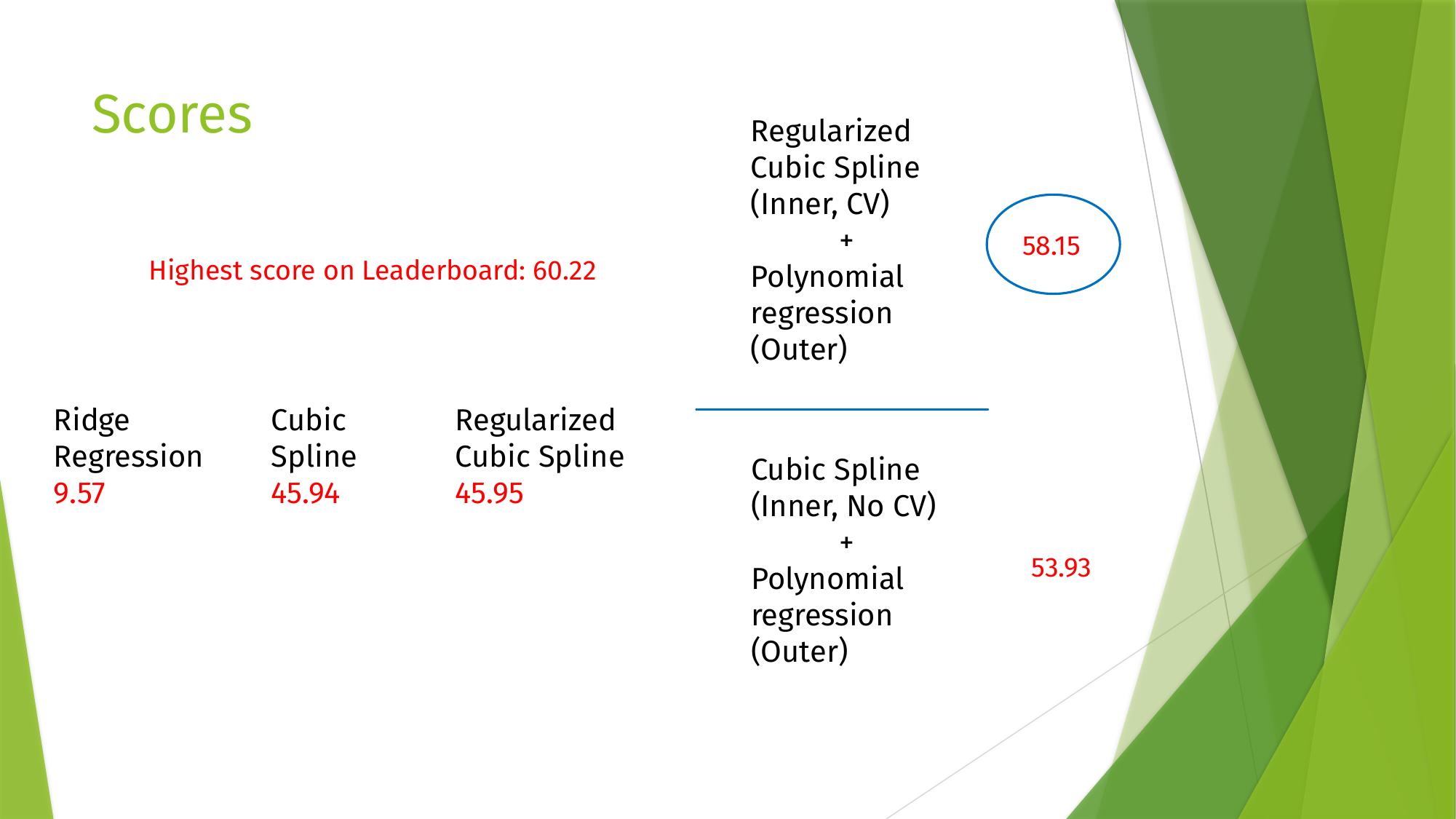

# Scores
Regularized Cubic Spline (Inner, CV)
+
Polynomial regression (Outer)

58.15
Highest score on Leaderboard: 60.22
Ridge Regression
9.57

Cubic Spline
45.94

Regularized Cubic Spline
45.95

Cubic Spline (Inner, No CV)
+
Polynomial regression (Outer)

53.93